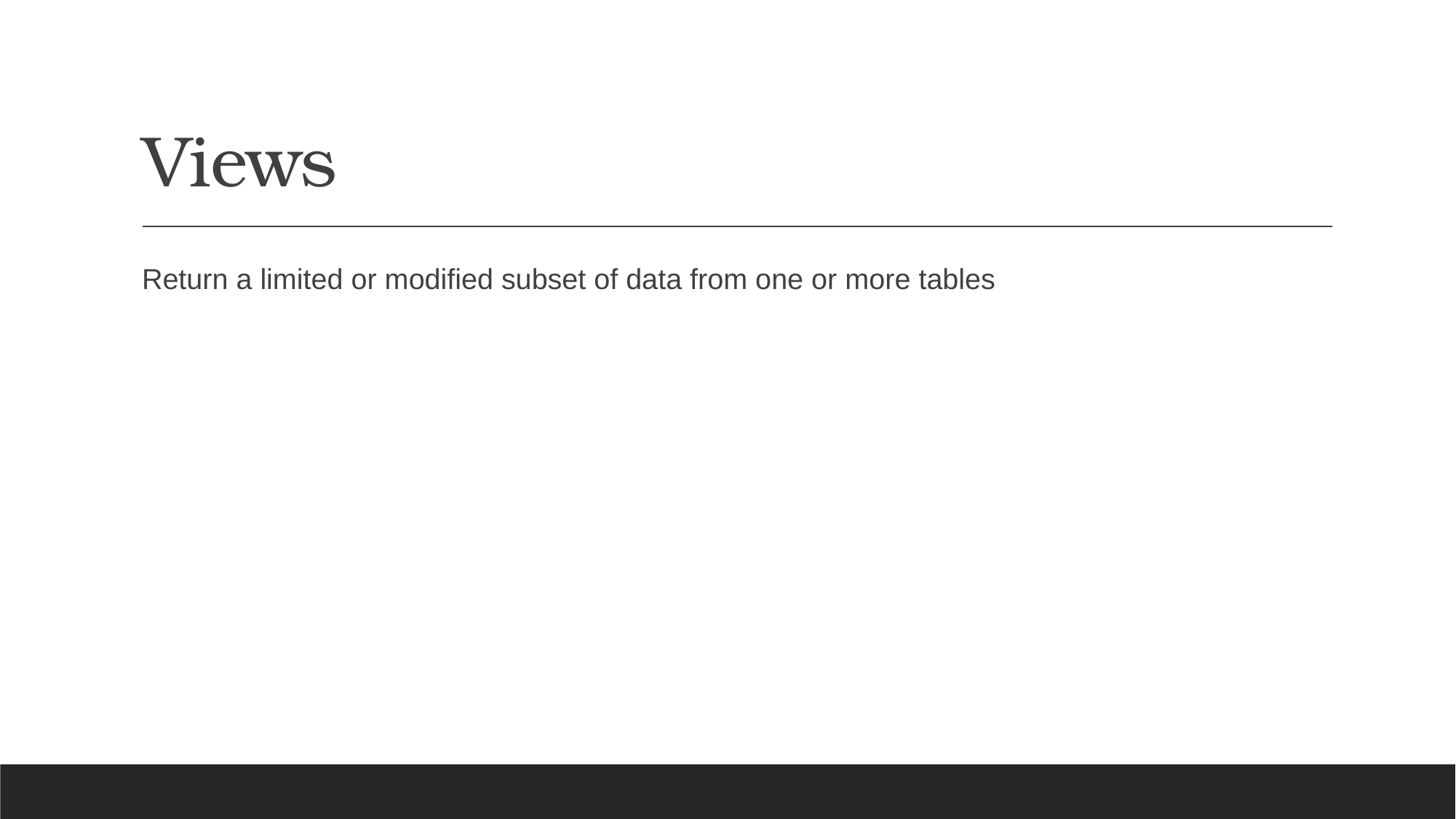

# Views
Return a limited or modified subset of data from one or more tables